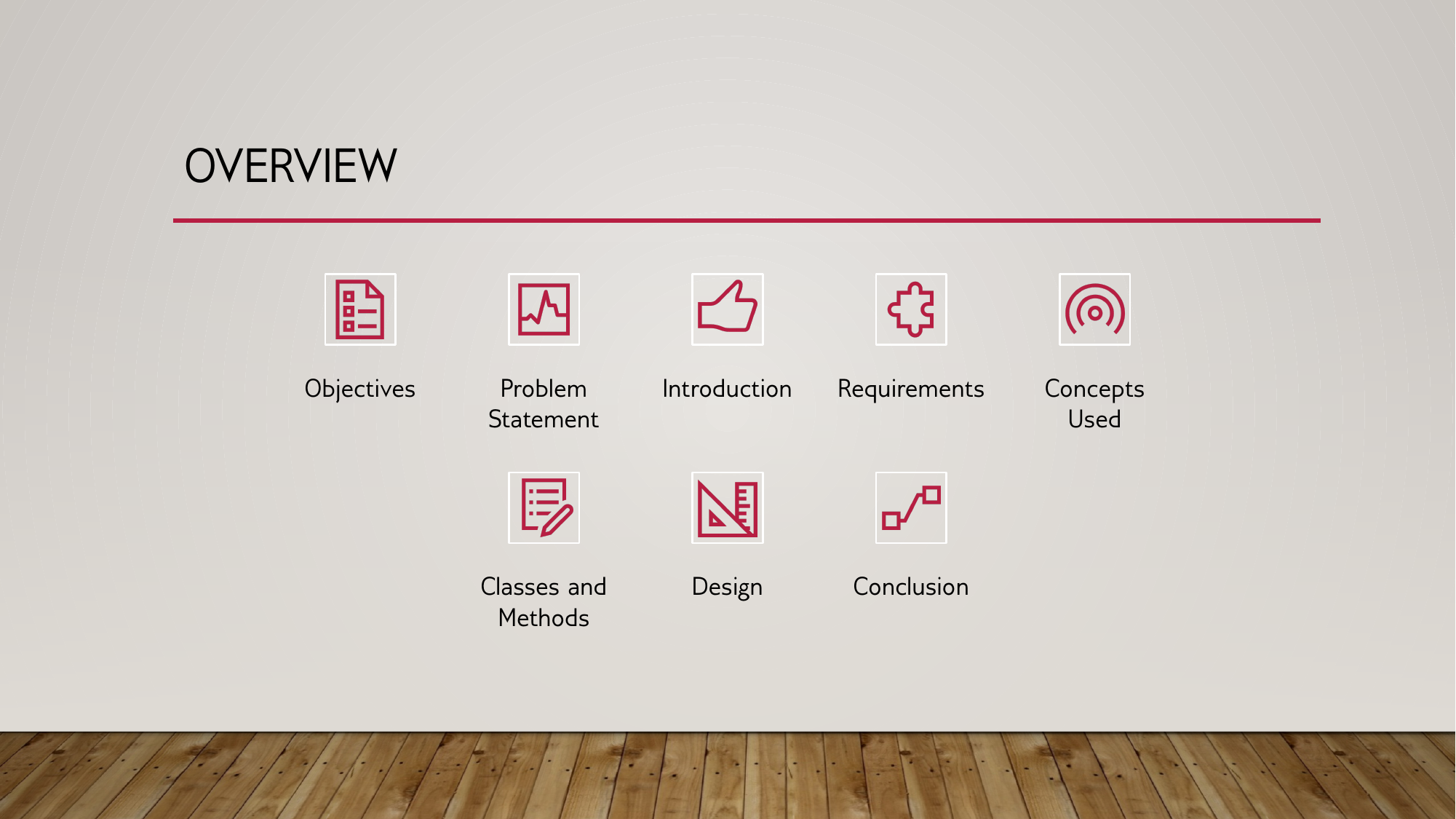

# overview
Objectives
Problem Statement
Introduction
Requirements
Concepts Used
Classes and Methods
Design
Conclusion